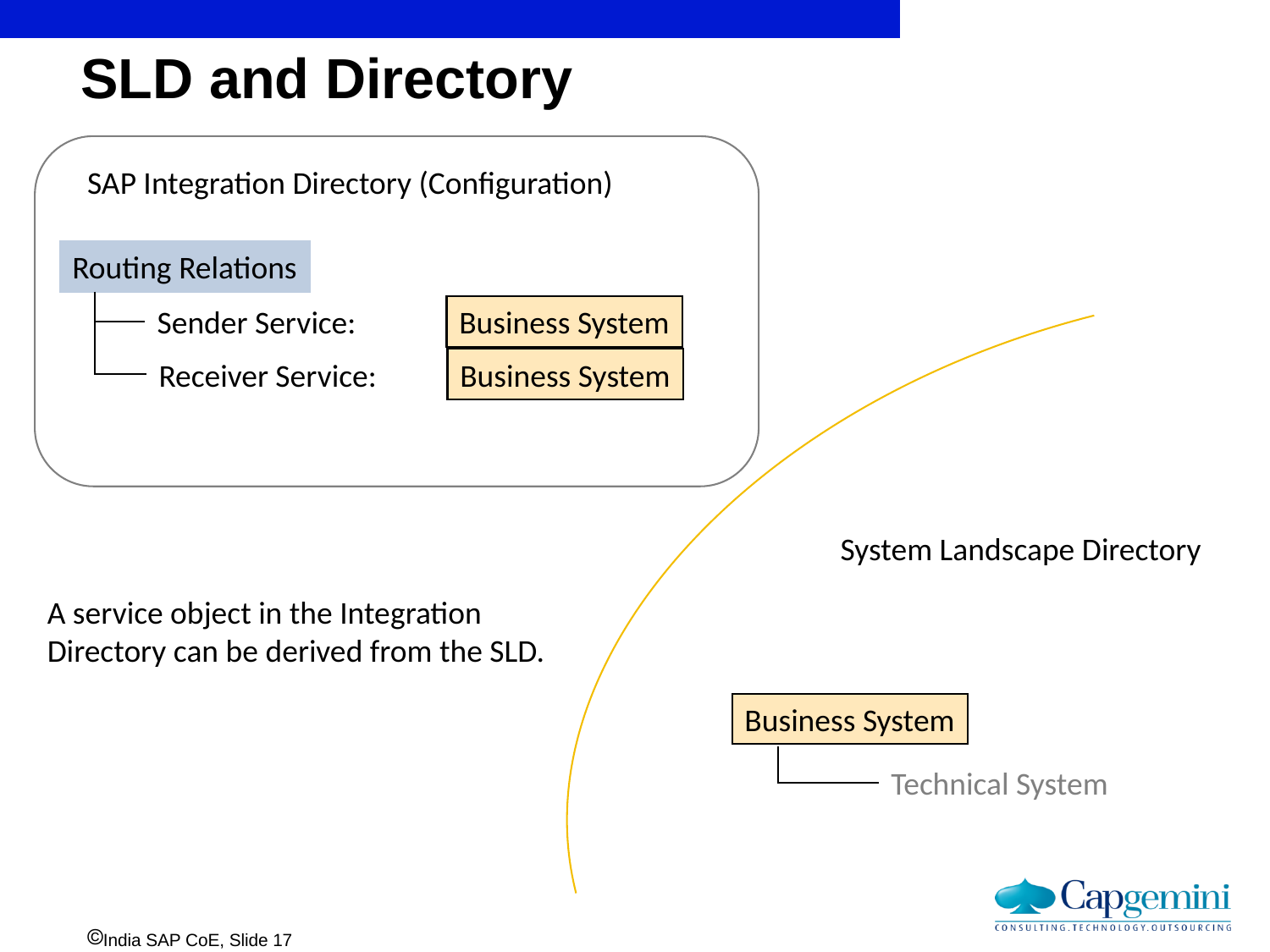

# SLD and Directory

SAP Integration Directory (Configuration)
Routing Relations

Sender Service:
Business System
Receiver Service:
Business System

System Landscape Directory
A service object in the Integration Directory can be derived from the SLD.
Business System

Technical System